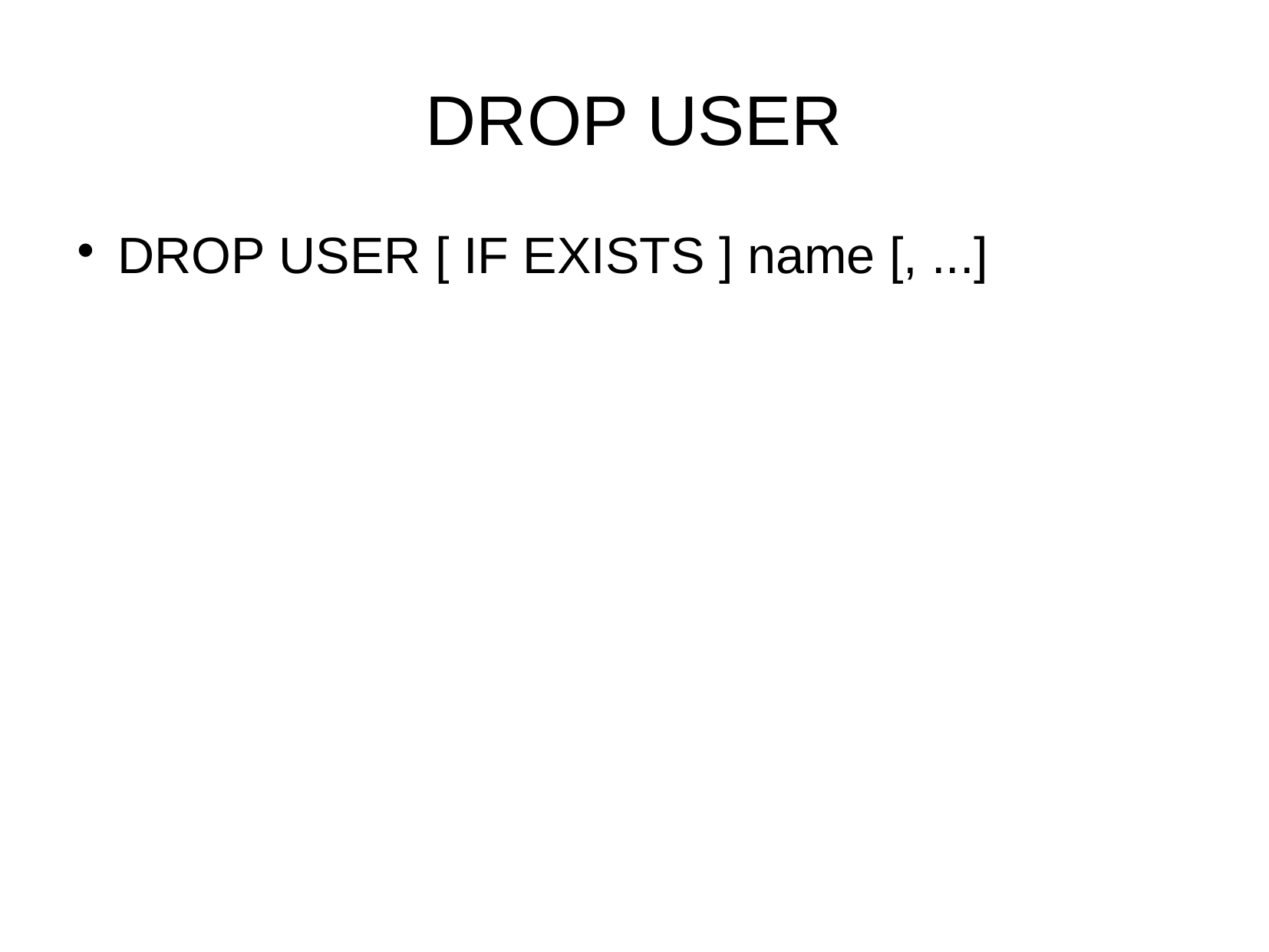

DROP USER
DROP USER [ IF EXISTS ] name [, ...]